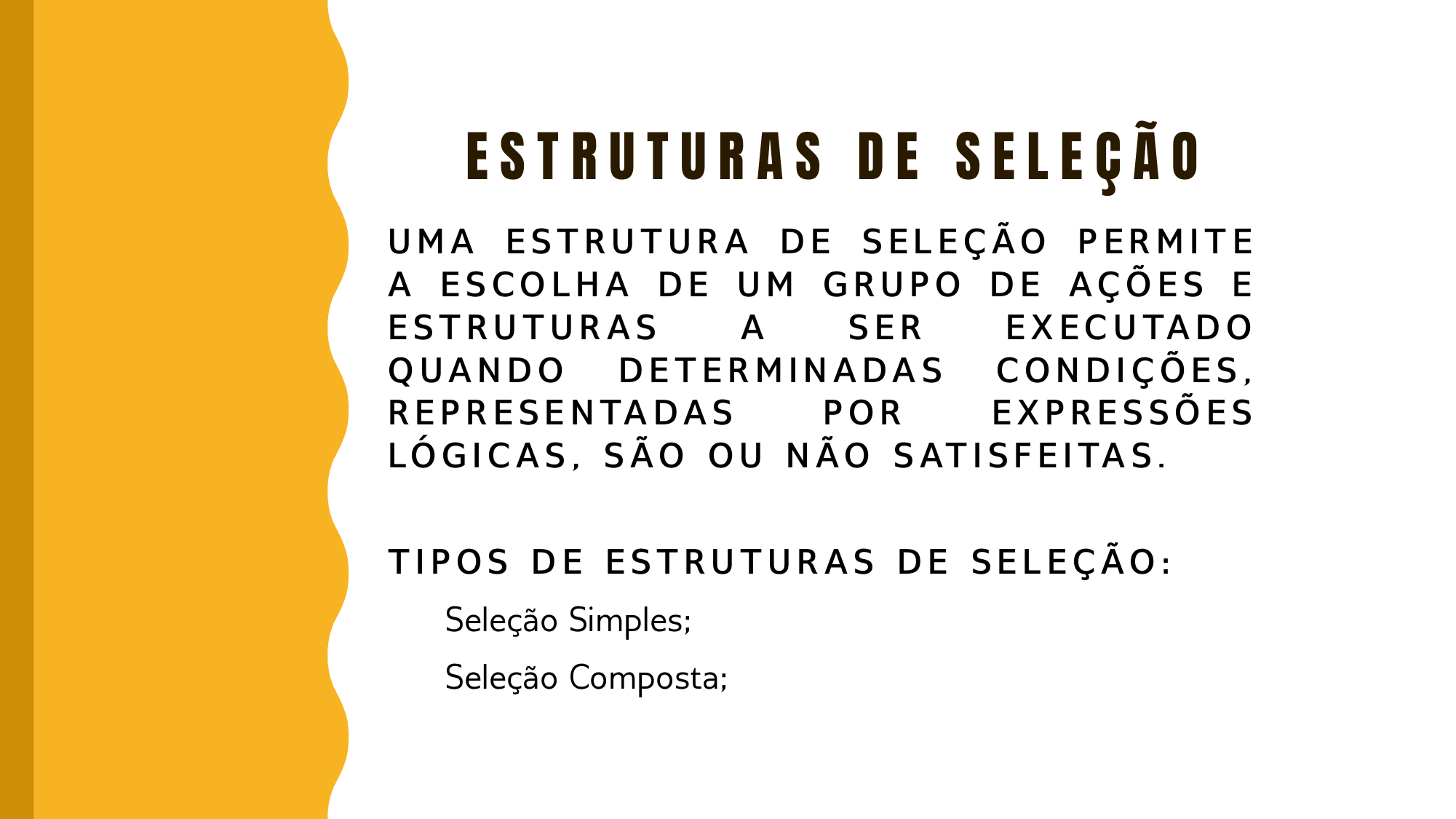

Estruturas de Seleção
Uma estrutura de seleção permite a escolha de um grupo de ações e estruturas a ser executado quando determinadas condições, representadas por expressões lógicas, são ou não satisfeitas.

Tipos de estruturas de seleção:
Seleção Simples;
Seleção Composta;